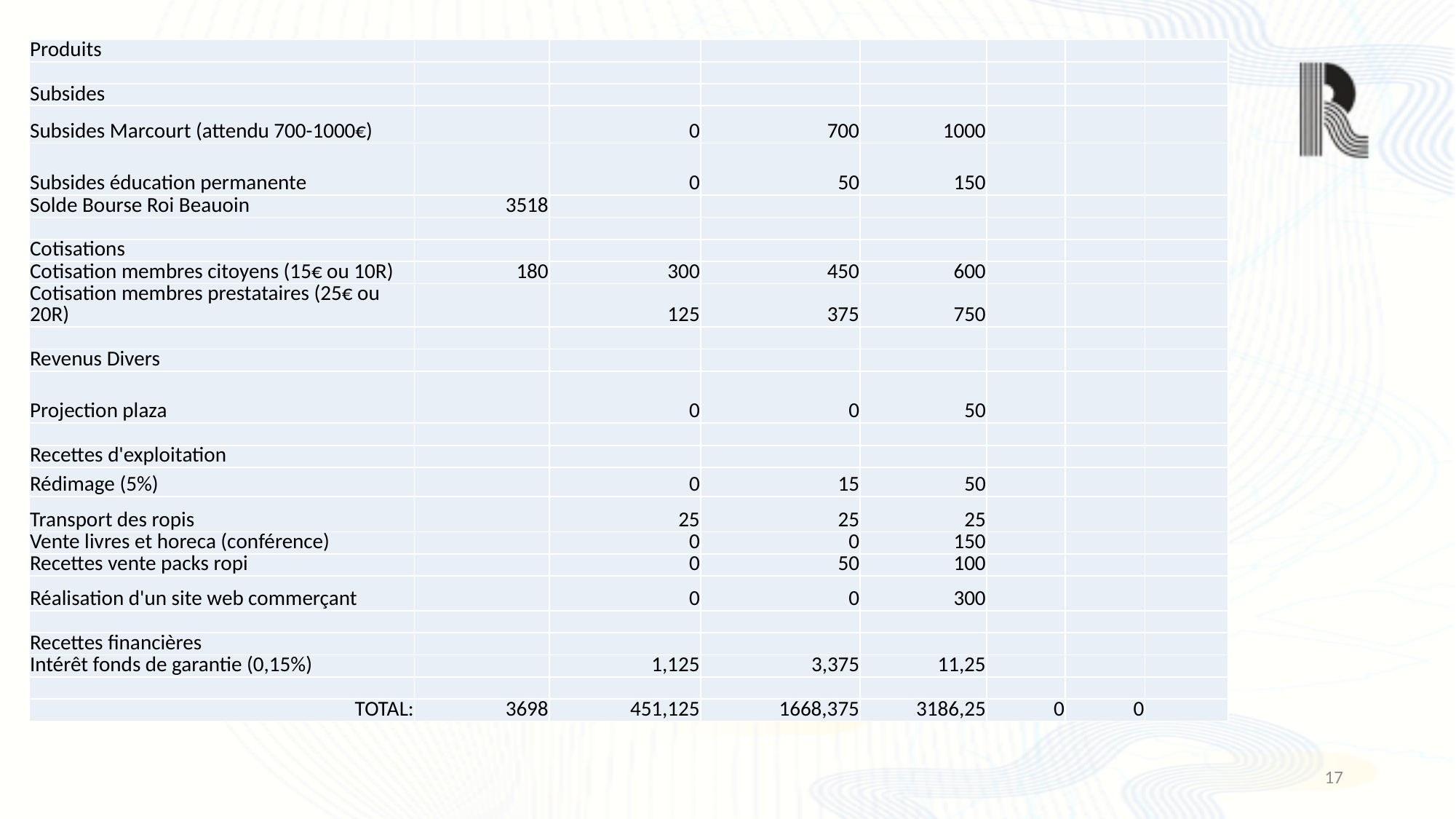

| Produits |  |  |  |  |  |  |  |
| --- | --- | --- | --- | --- | --- | --- | --- |
|  |  |  |  |  |  |  |  |
| Subsides |  |  |  |  |  |  |  |
| Subsides Marcourt (attendu 700-1000€) |  | 0 | 700 | 1000 |  |  |  |
| Subsides éducation permanente |  | 0 | 50 | 150 |  |  |  |
| Solde Bourse Roi Beauoin | 3518 |  |  |  |  |  |  |
|  |  |  |  |  |  |  |  |
| Cotisations |  |  |  |  |  |  |  |
| Cotisation membres citoyens (15€ ou 10R) | 180 | 300 | 450 | 600 |  |  |  |
| Cotisation membres prestataires (25€ ou 20R) |  | 125 | 375 | 750 |  |  |  |
|  |  |  |  |  |  |  |  |
| Revenus Divers |  |  |  |  |  |  |  |
| Projection plaza |  | 0 | 0 | 50 |  |  |  |
|  |  |  |  |  |  |  |  |
| Recettes d'exploitation |  |  |  |  |  |  |  |
| Rédimage (5%) |  | 0 | 15 | 50 |  |  |  |
| Transport des ropis |  | 25 | 25 | 25 |  |  |  |
| Vente livres et horeca (conférence) |  | 0 | 0 | 150 |  |  |  |
| Recettes vente packs ropi |  | 0 | 50 | 100 |  |  |  |
| Réalisation d'un site web commerçant |  | 0 | 0 | 300 |  |  |  |
|  |  |  |  |  |  |  |  |
| Recettes financières |  |  |  |  |  |  |  |
| Intérêt fonds de garantie (0,15%) |  | 1,125 | 3,375 | 11,25 |  |  |  |
|  |  |  |  |  |  |  |  |
| TOTAL: | 3698 | 451,125 | 1668,375 | 3186,25 | 0 | 0 |  |
17